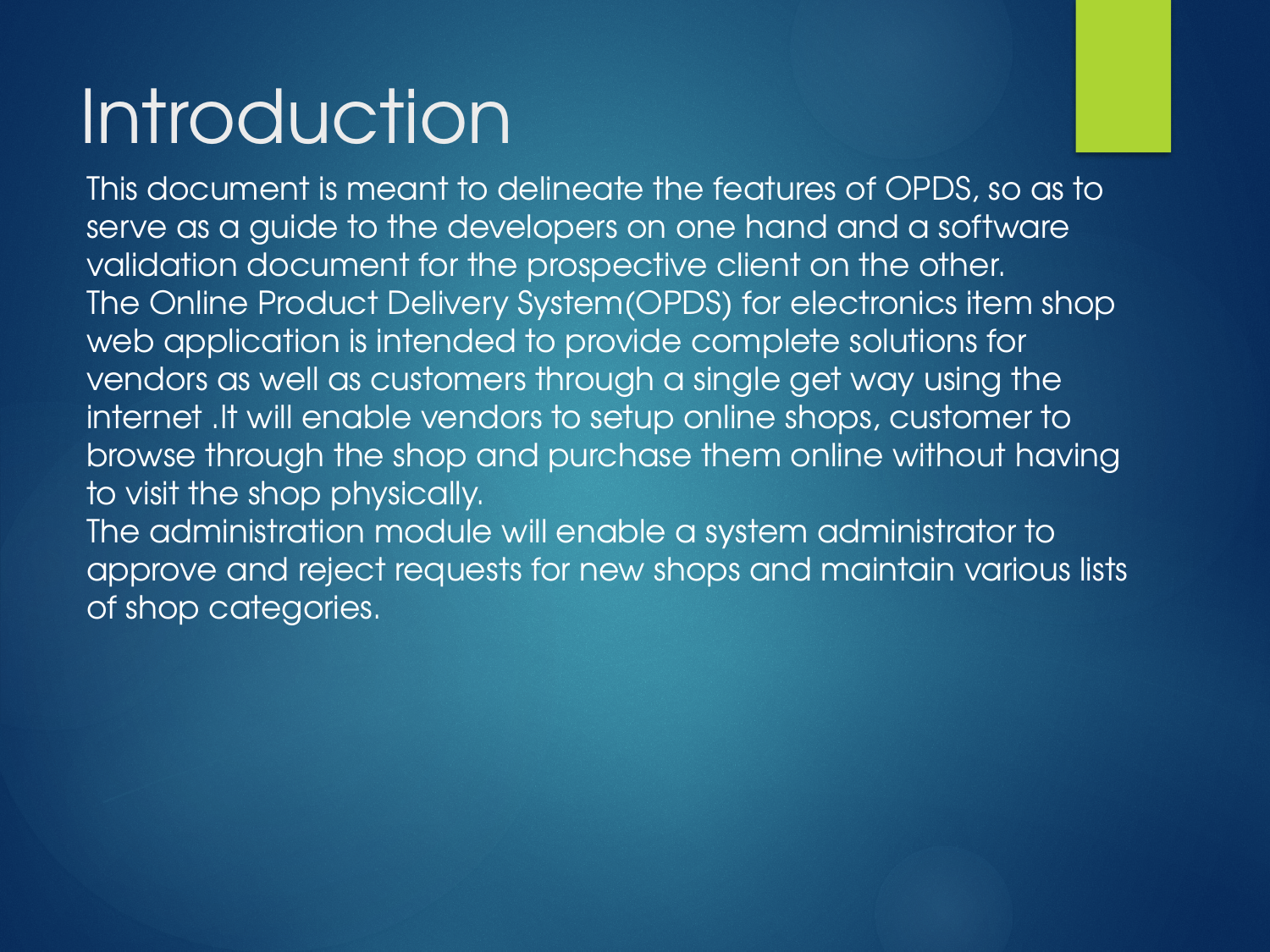

# Introduction
This document is meant to delineate the features of OPDS, so as to serve as a guide to the developers on one hand and a software validation document for the prospective client on the other.
The Online Product Delivery System(OPDS) for electronics item shop web application is intended to provide complete solutions for vendors as well as customers through a single get way using the internet .It will enable vendors to setup online shops, customer to browse through the shop and purchase them online without having to visit the shop physically.
The administration module will enable a system administrator to approve and reject requests for new shops and maintain various lists of shop categories.